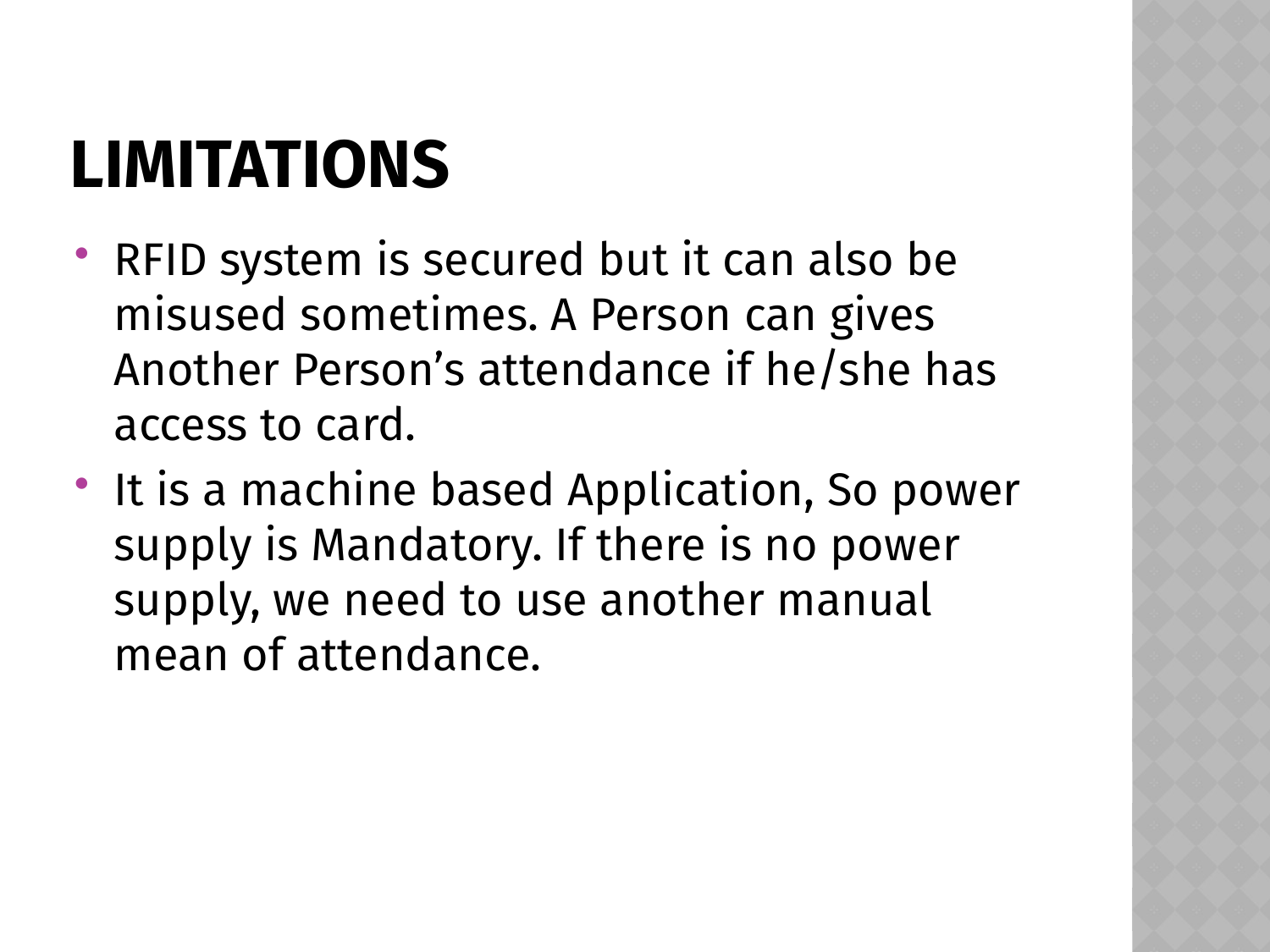

# Limitations
RFID system is secured but it can also be misused sometimes. A Person can gives Another Person’s attendance if he/she has access to card.
It is a machine based Application, So power supply is Mandatory. If there is no power supply, we need to use another manual mean of attendance.